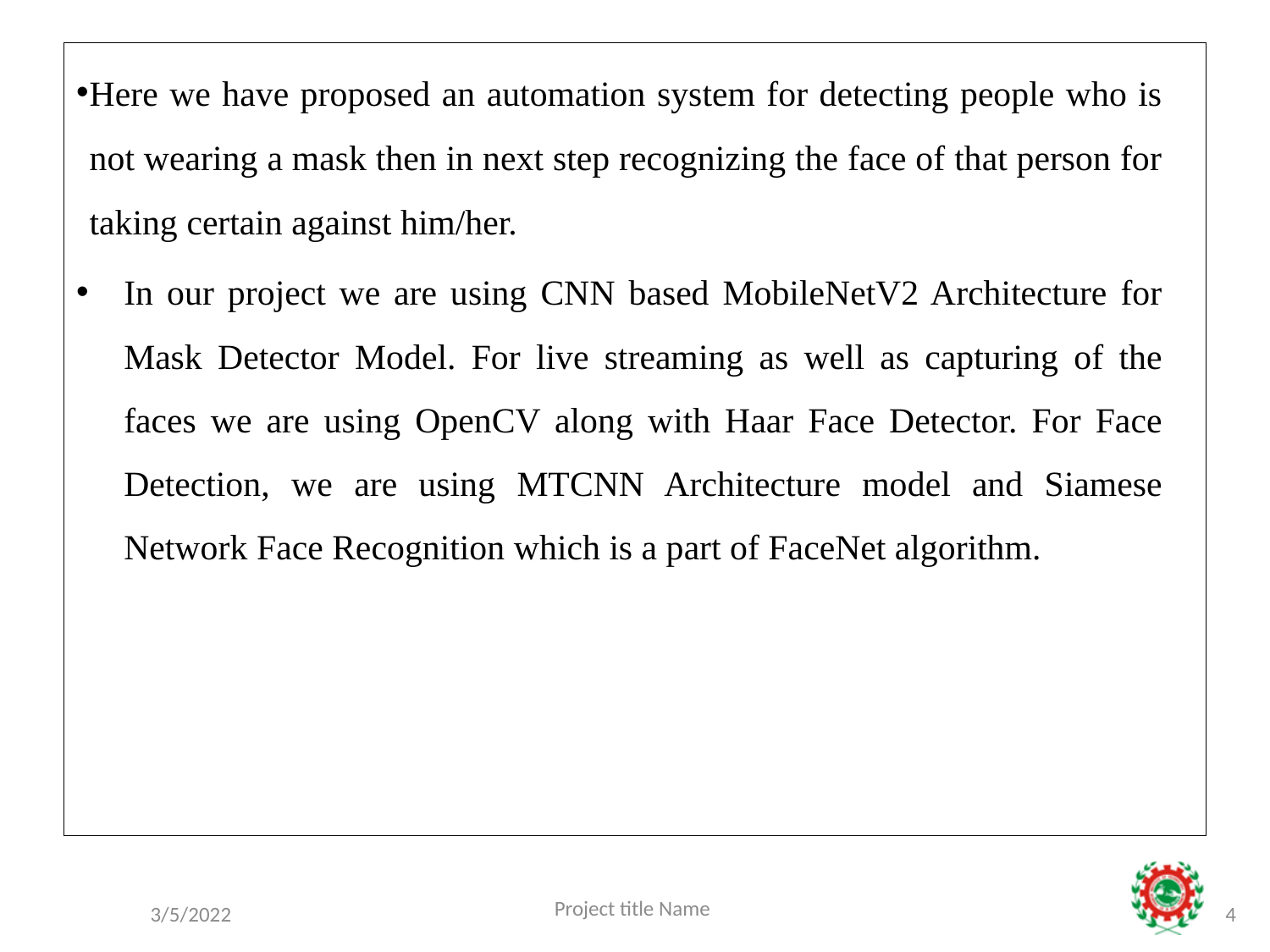

Here we have proposed an automation system for detecting people who is not wearing a mask then in next step recognizing the face of that person for taking certain against him/her.
In our project we are using CNN based MobileNetV2 Architecture for Mask Detector Model. For live streaming as well as capturing of the faces we are using OpenCV along with Haar Face Detector. For Face Detection, we are using MTCNN Architecture model and Siamese Network Face Recognition which is a part of FaceNet algorithm.

Project title Name
3/5/2022
4